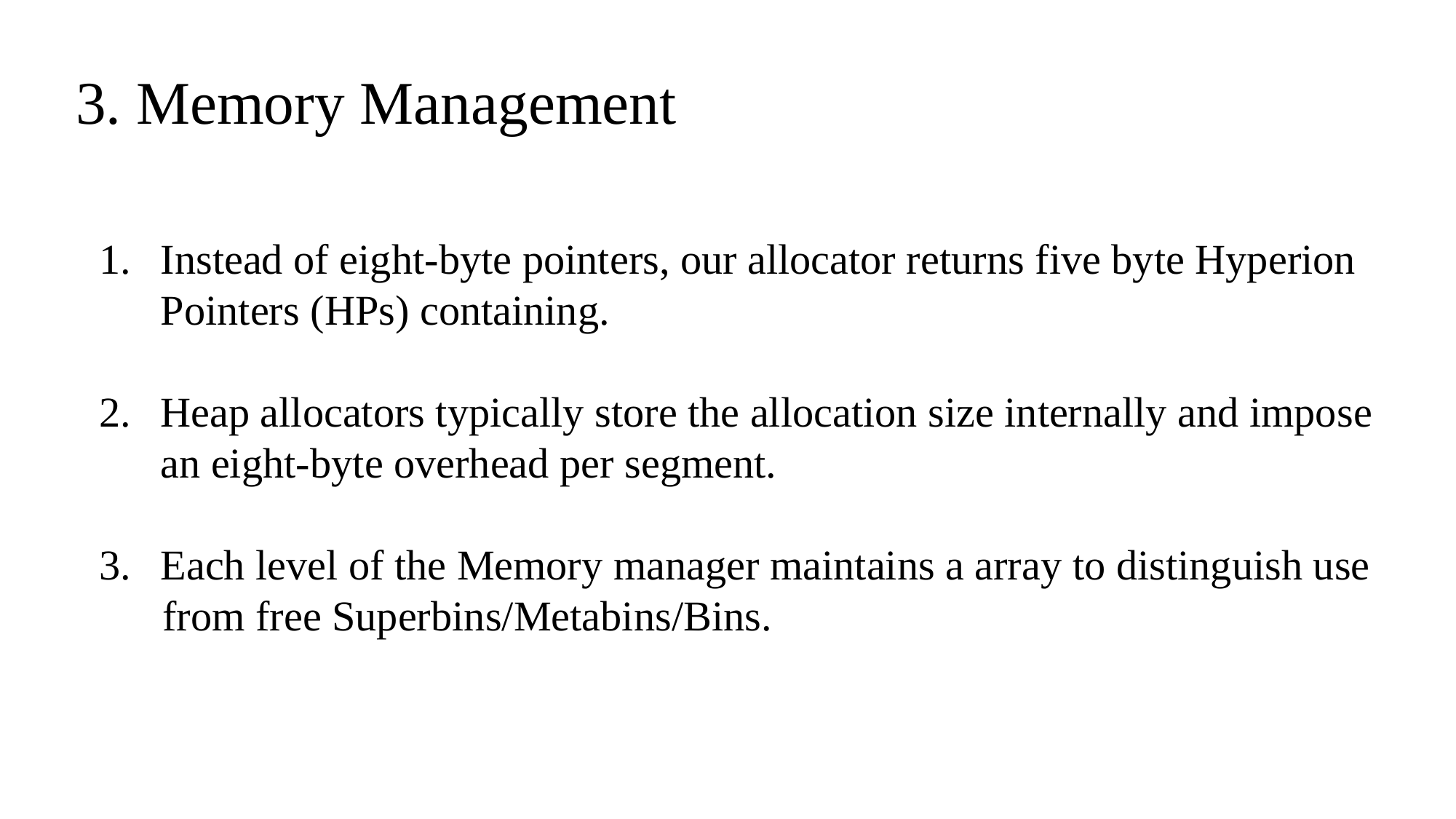

3. Memory Management
Instead of eight-byte pointers, our allocator returns five byte Hyperion Pointers (HPs) containing.

Heap allocators typically store the allocation size internally and impose an eight-byte overhead per segment.

Each level of the Memory manager maintains a array to distinguish use
      from free Superbins/Metabins/Bins.